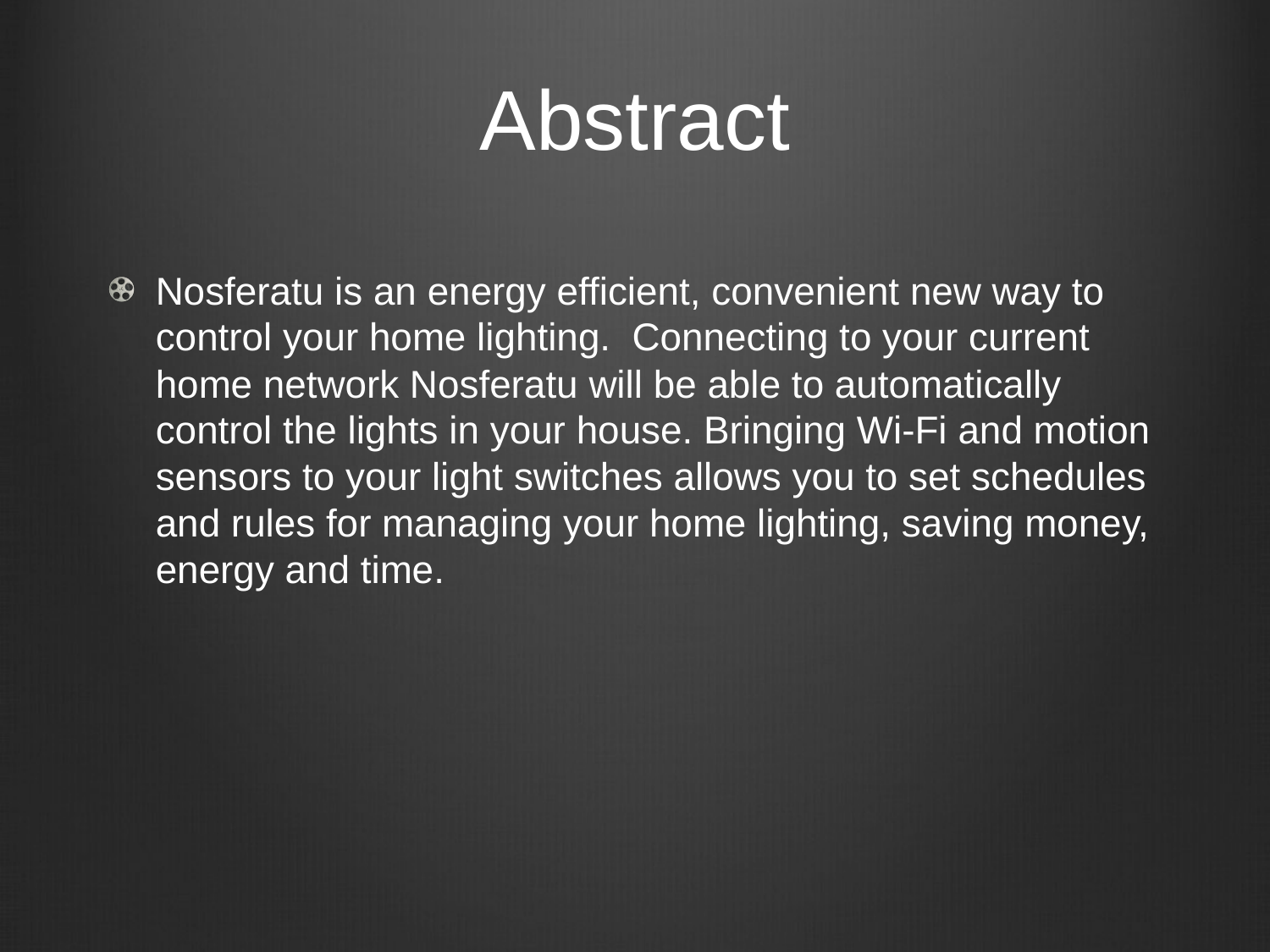

# Abstract
Nosferatu is an energy efficient, convenient new way to control your home lighting.  Connecting to your current home network Nosferatu will be able to automatically control the lights in your house. Bringing Wi-Fi and motion sensors to your light switches allows you to set schedules and rules for managing your home lighting, saving money, energy and time.